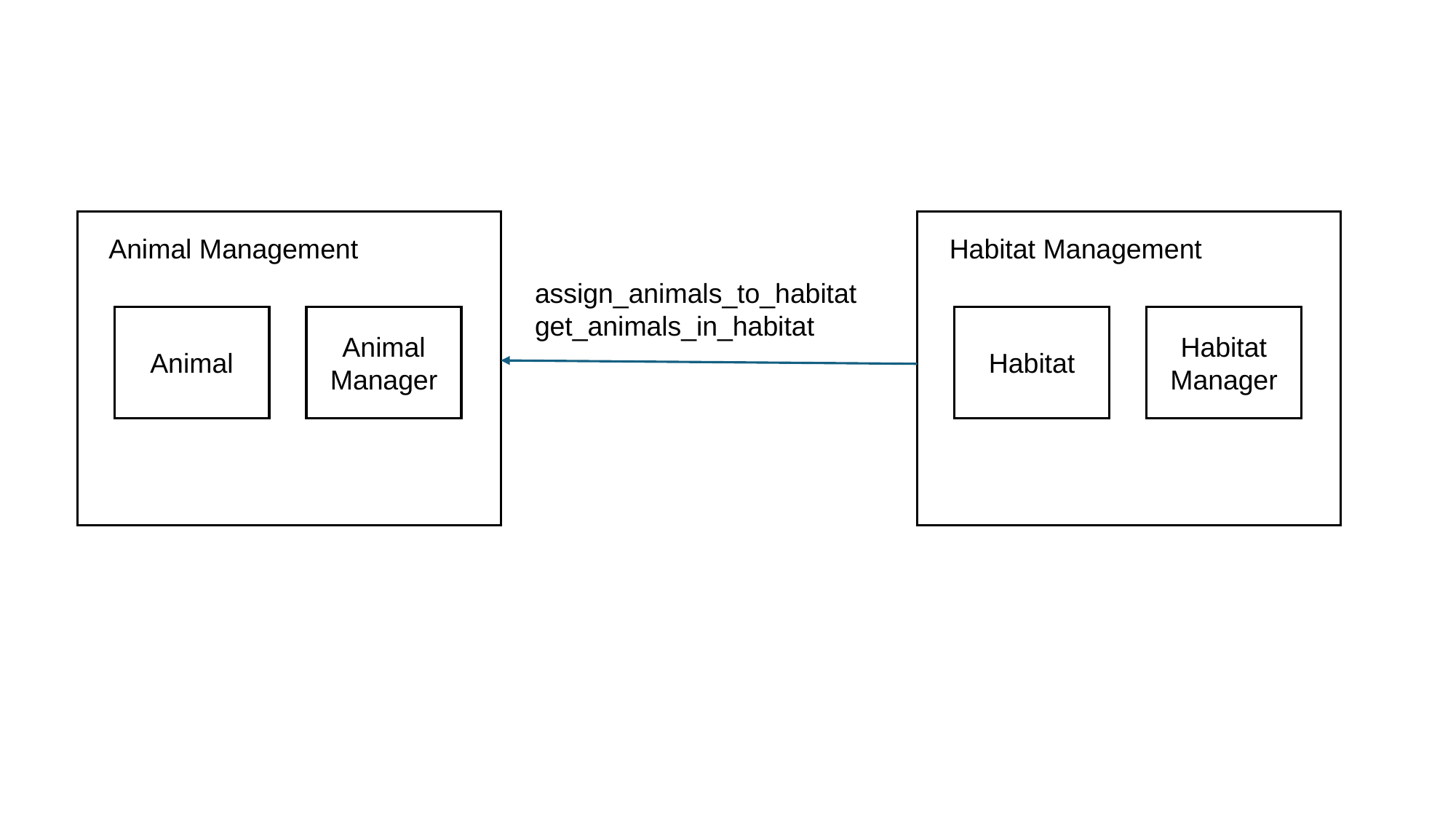

Animal Management
Animal
Animal Manager

Habitat Management
Habitat
Habitat Manager
assign_animals_to_habitat
get_animals_in_habitat